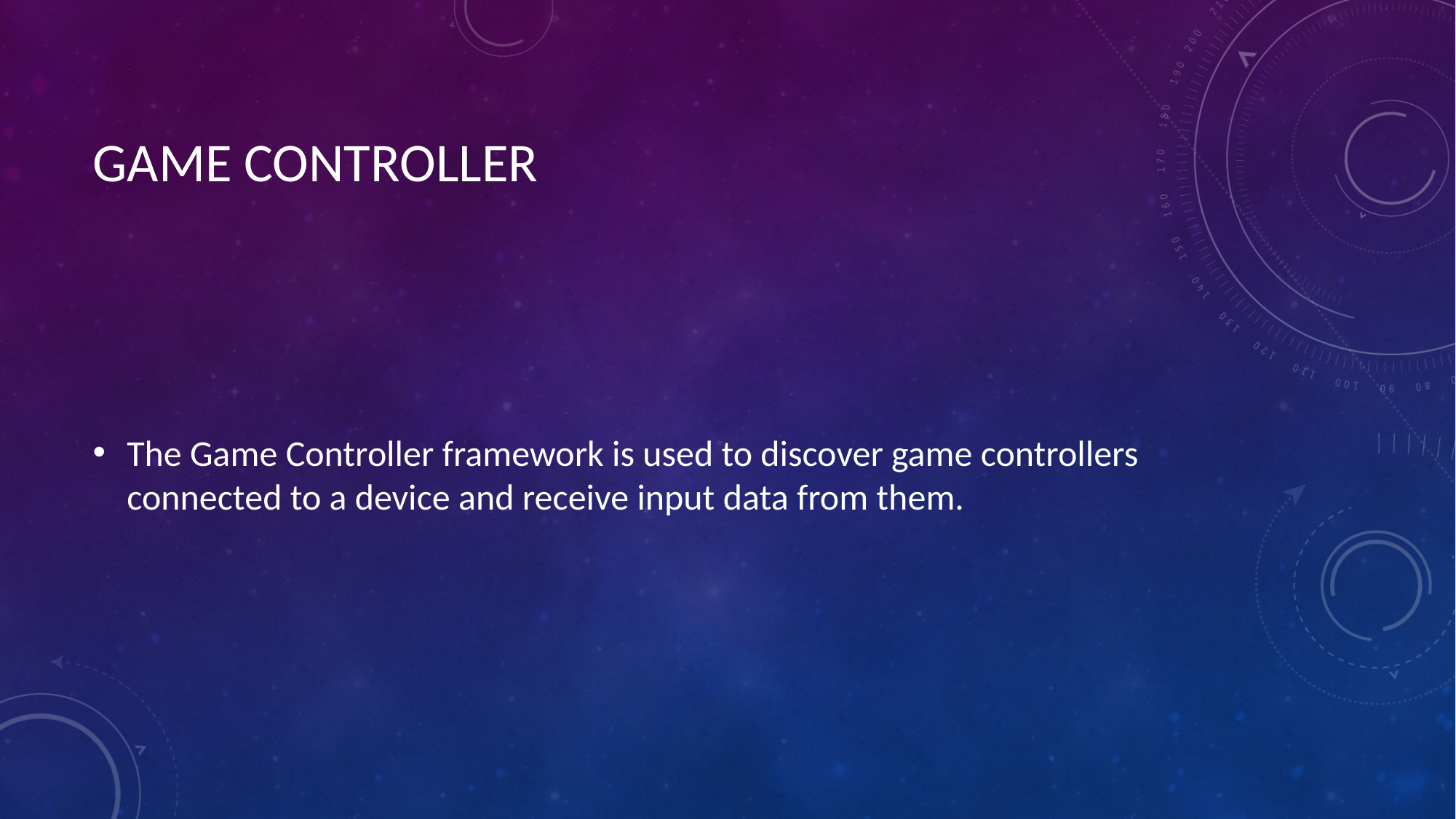

# Game Controller
The Game Controller framework is used to discover game controllers connected to a device and receive input data from them.